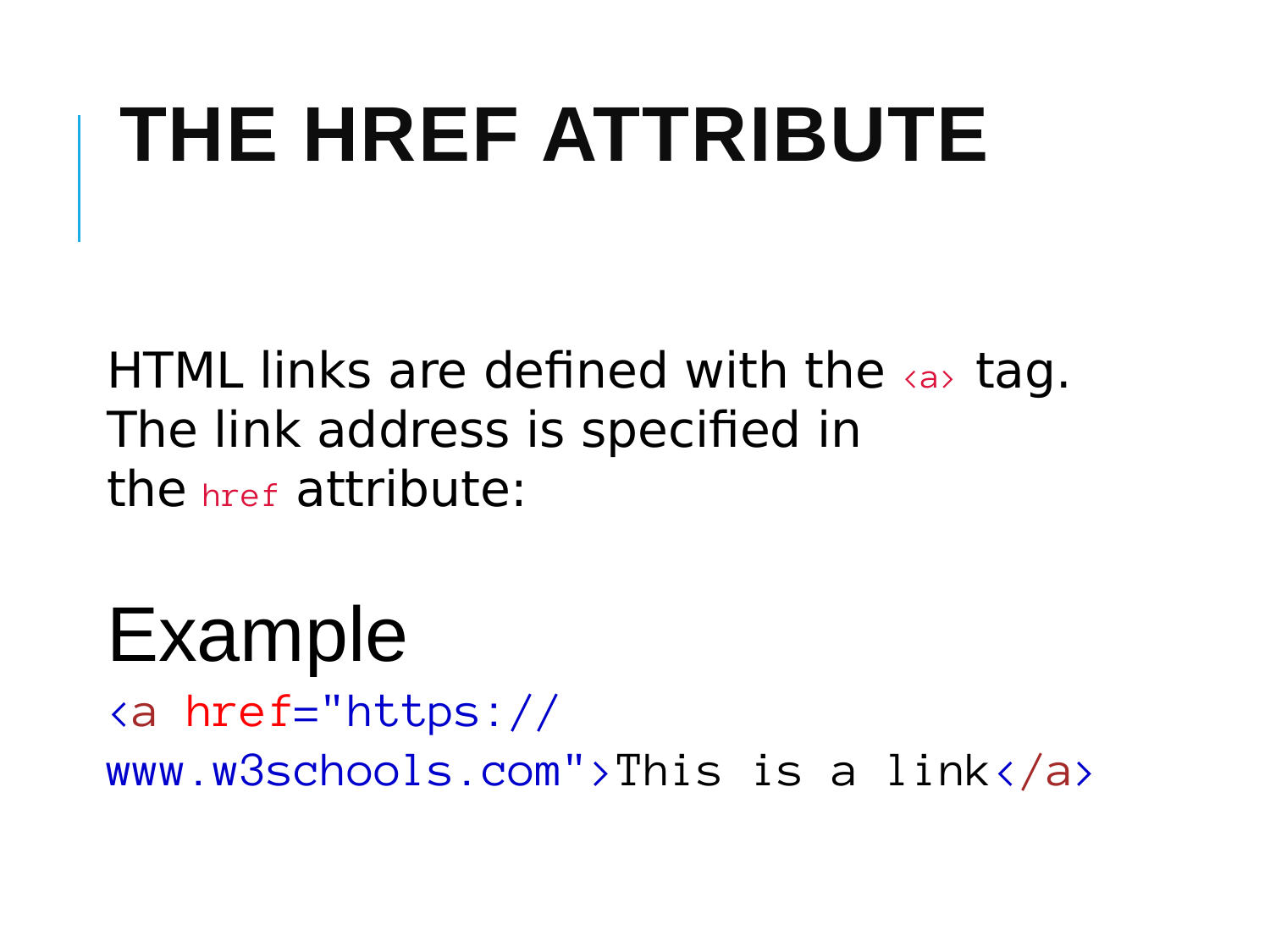

# The href Attribute
HTML links are defined with the <a> tag. The link address is specified in the href attribute:

Example
<a href="https://www.w3schools.com">This is a link</a>